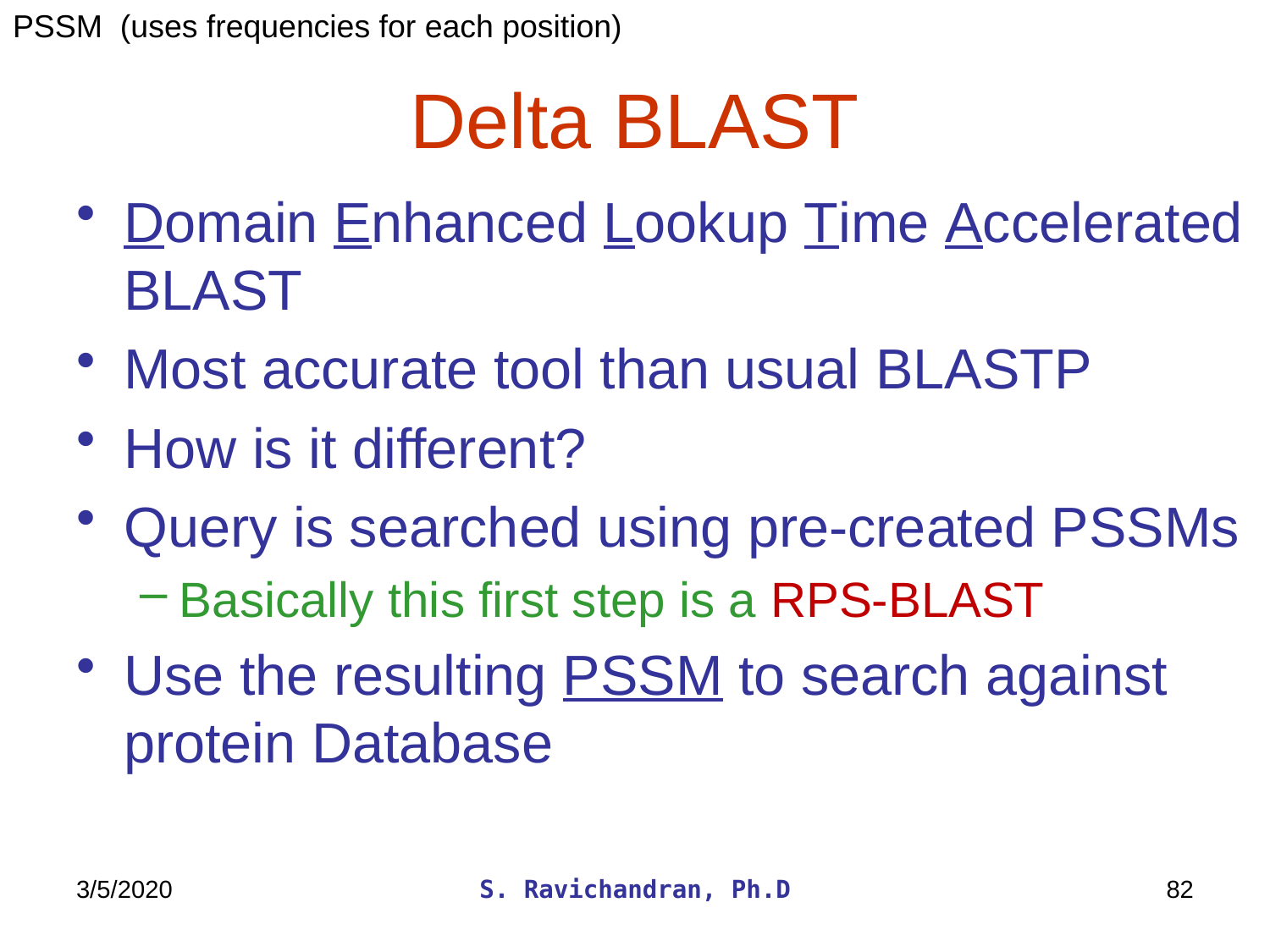

PSSM  (uses frequencies for each position)
# Delta BLAST
Domain Enhanced Lookup Time Accelerated BLAST
Most accurate tool than usual BLASTP
How is it different?
Query is searched using pre-created PSSMs
Basically this first step is a RPS-BLAST
Use the resulting PSSM to search against protein Database
3/5/2020
S. Ravichandran, Ph.D
82